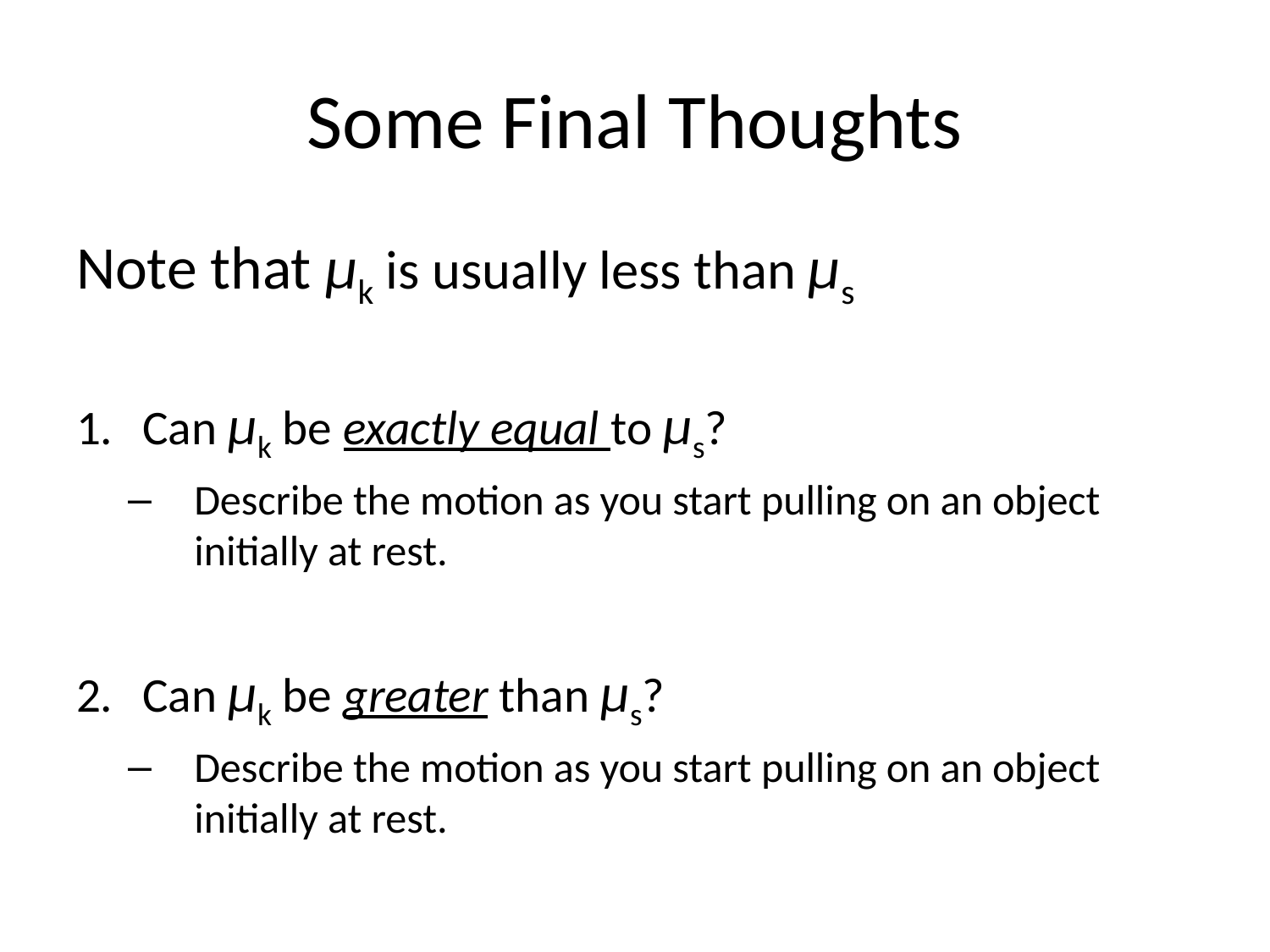

# Some Final Thoughts
Note that μk is usually less than μs

Can μk be exactly equal to μs?
Describe the motion as you start pulling on an object initially at rest.

Can μk be greater than μs?
Describe the motion as you start pulling on an object initially at rest.